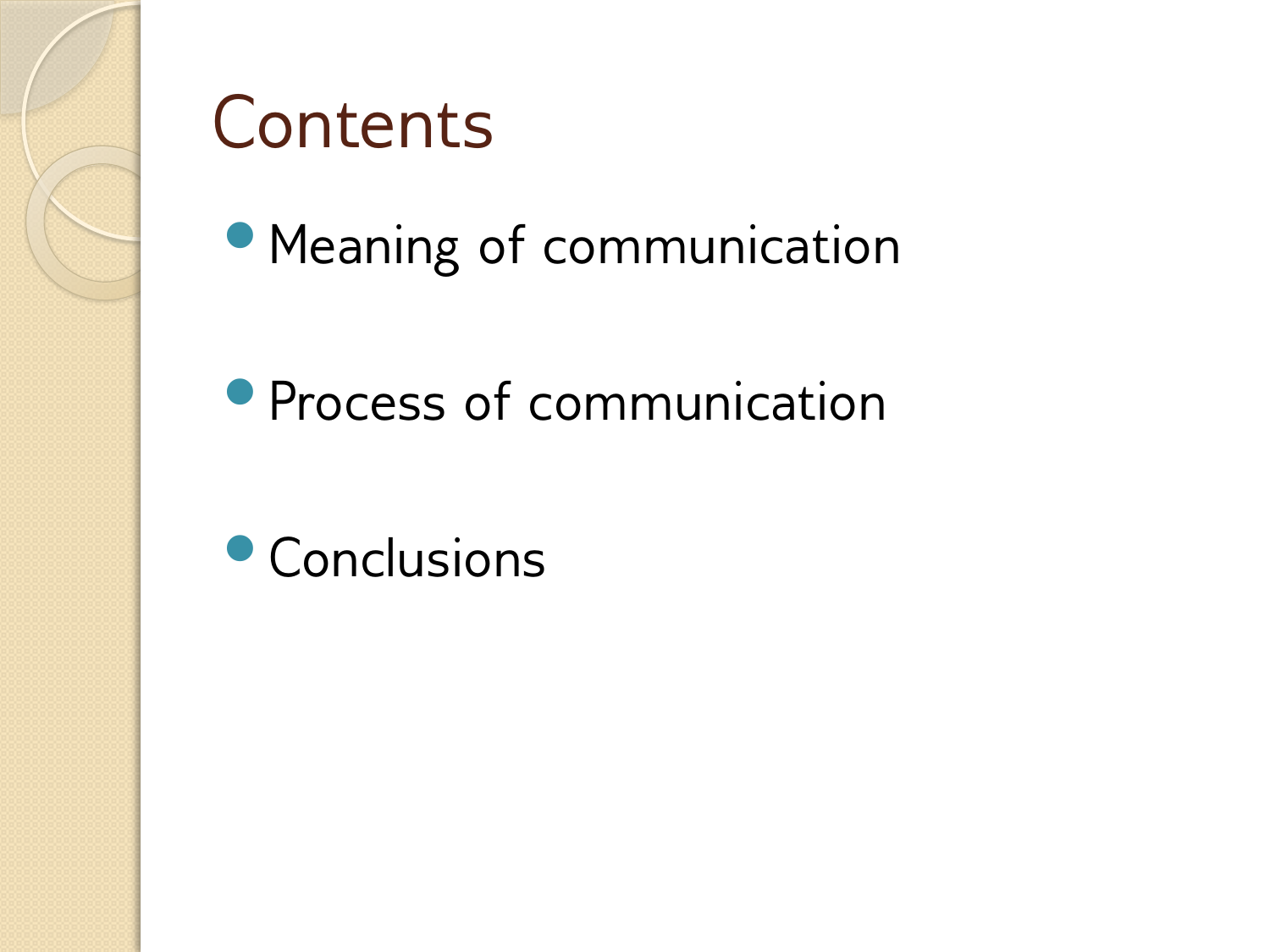

# Contents
Meaning of communication

Process of communication

Conclusions